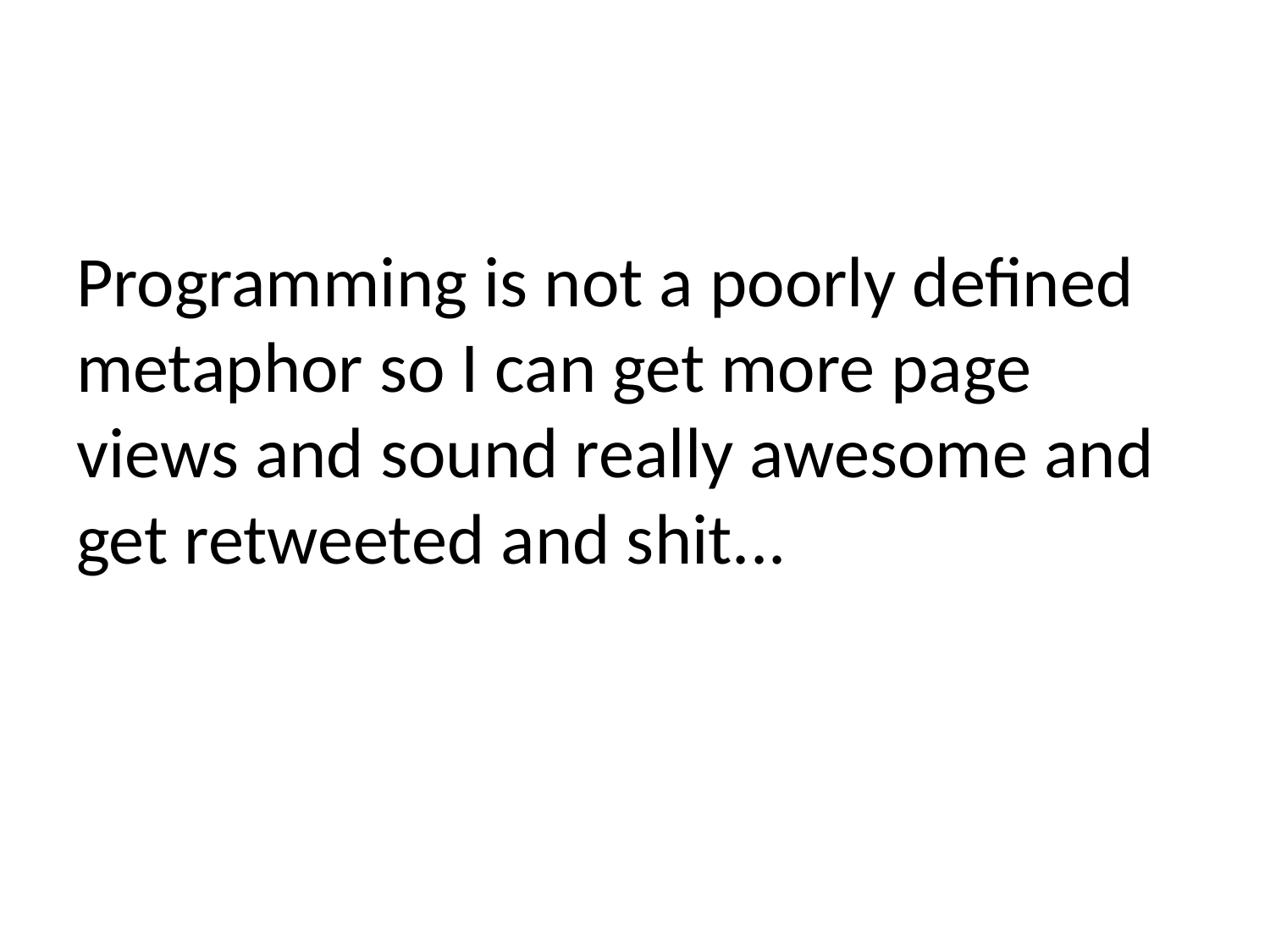

# Programming is not a poorly defined metaphor so I can get more page views and sound really awesome and get retweeted and shit...